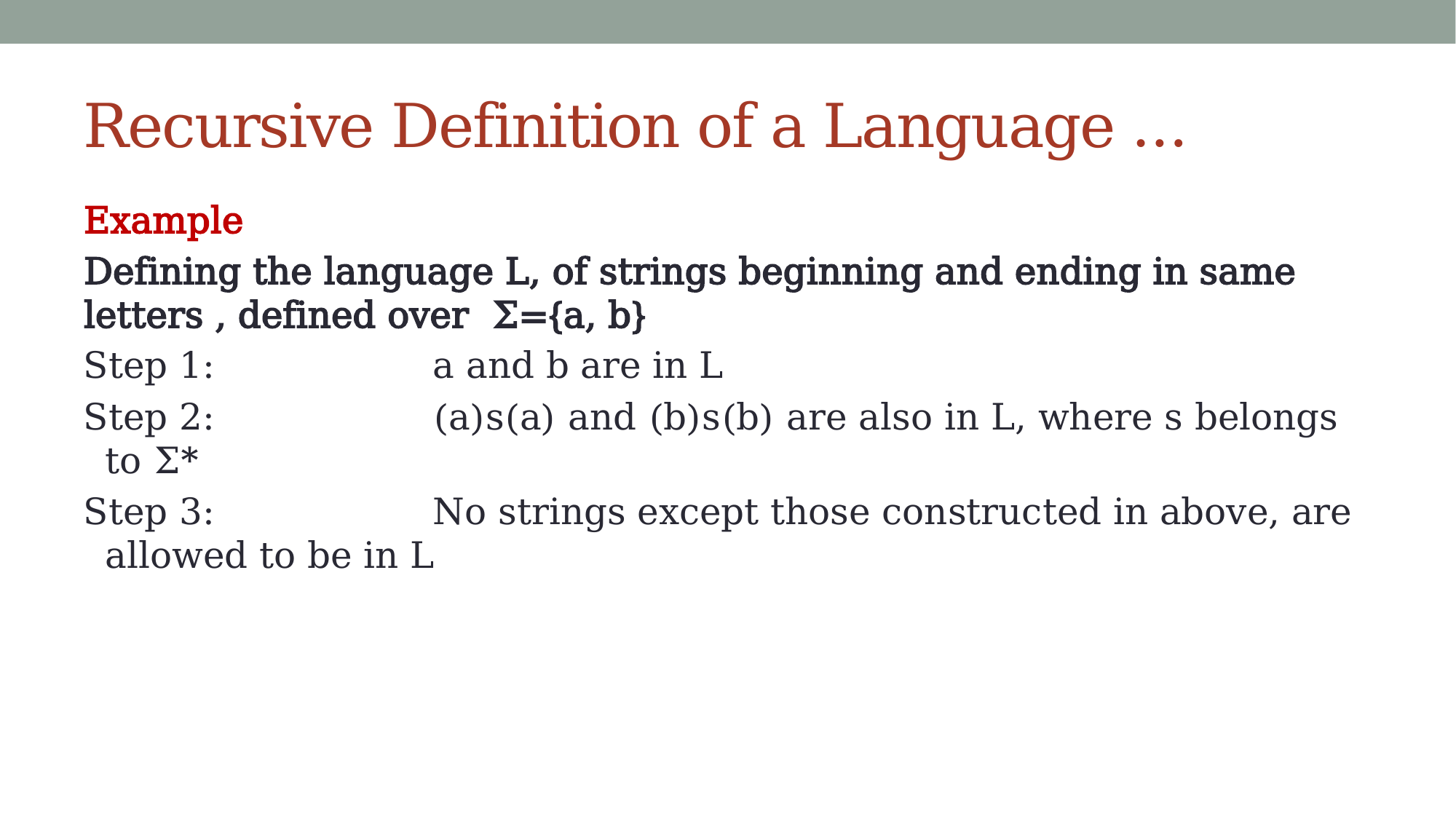

# Recursive Definition of a Language …
Example
Defining the language L, of strings beginning and ending in same letters , defined over  Σ={a, b}
Step 1:		a and b are in L
Step 2:		(a)s(a) and (b)s(b) are also in L, where s belongs to Σ*
Step 3:		No strings except those constructed in above, are allowed to be in L